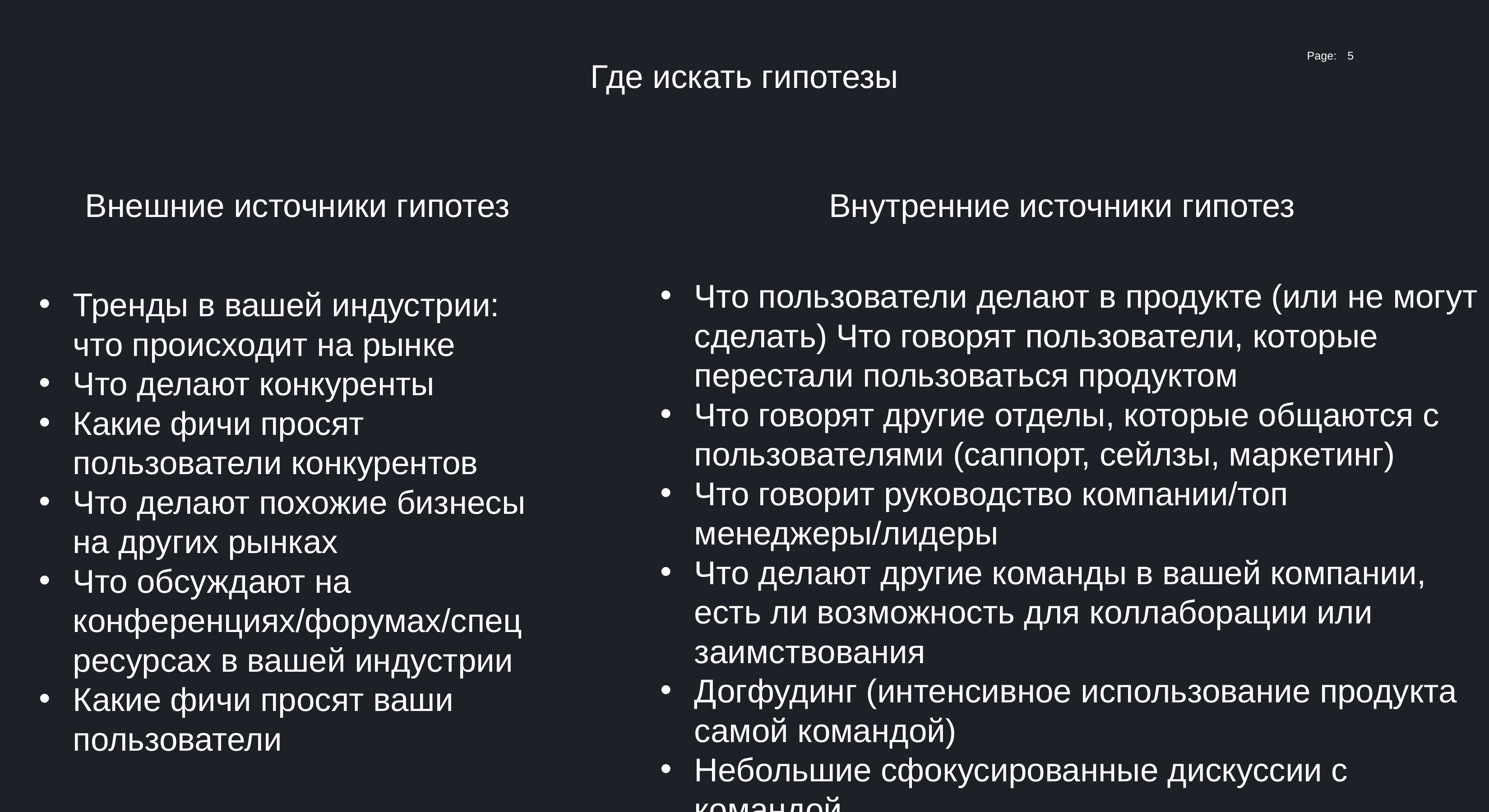

5
Где искать гипотезы
Внешние источники гипотез
Внутренние источники гипотез
Что пользователи делают в продукте (или не могут сделать) Что говорят пользователи, которые перестали пользоваться продуктом
Что говорят другие отделы, которые общаются с пользователями (саппорт, сейлзы, маркетинг)
Что говорит руководство компании/топ менеджеры/лидеры
Что делают другие команды в вашей компании, есть ли возможность для коллаборации или заимствования
Догфудинг (интенсивное использование продукта самой командой)
Небольшие сфокусированные дискуссии с командой
Тренды в вашей индустрии: что происходит на рынке
Что делают конкуренты
Какие фичи просят пользователи конкурентов
Что делают похожие бизнесы на других рынках
Что обсуждают на конференциях/форумах/спец ресурсах в вашей индустрии
Какие фичи просят ваши пользователи